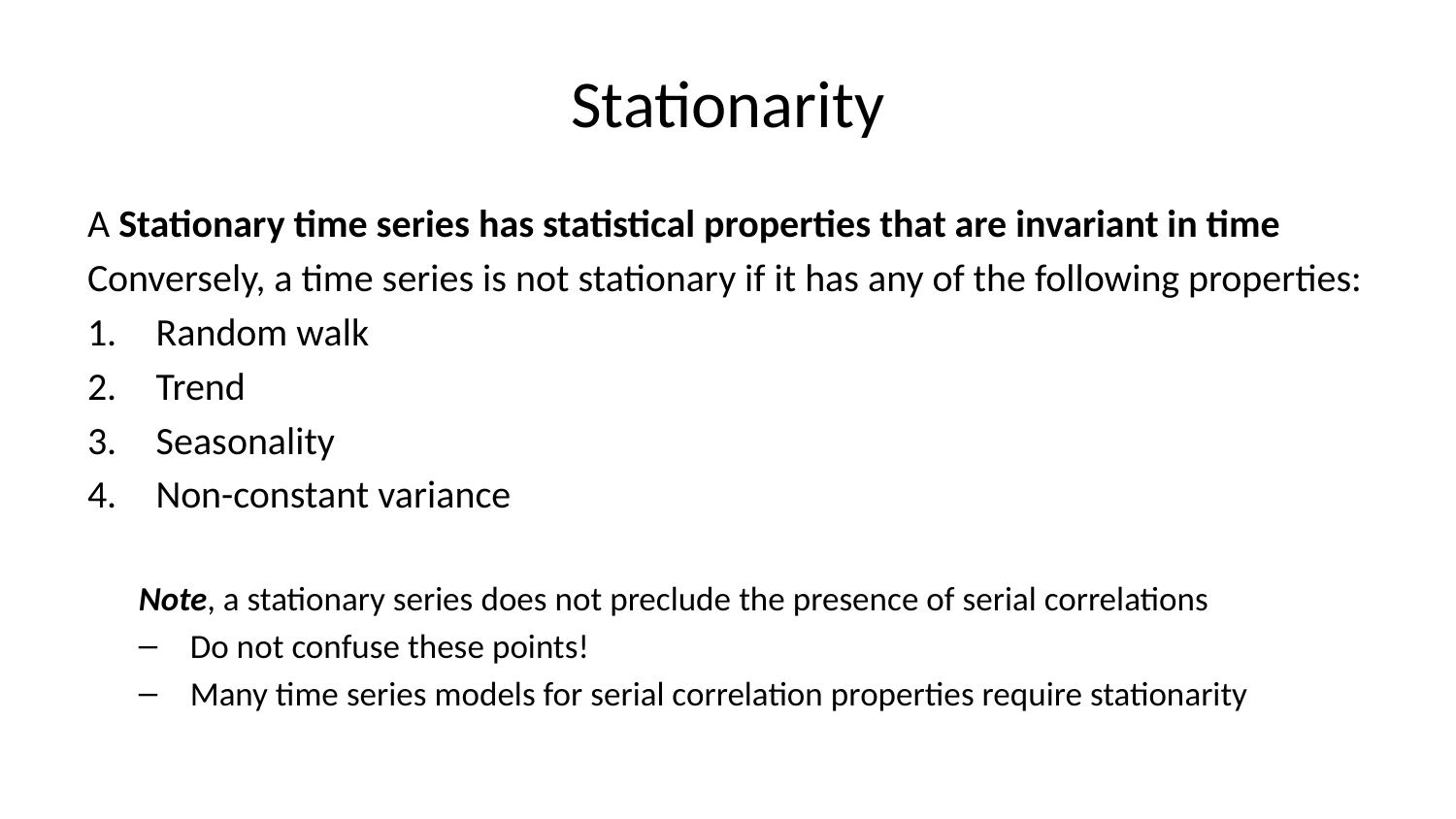

# Stationarity
A Stationary time series has statistical properties that are invariant in time
Conversely, a time series is not stationary if it has any of the following properties:
Random walk
Trend
Seasonality
Non-constant variance

Note, a stationary series does not preclude the presence of serial correlations
Do not confuse these points!
Many time series models for serial correlation properties require stationarity